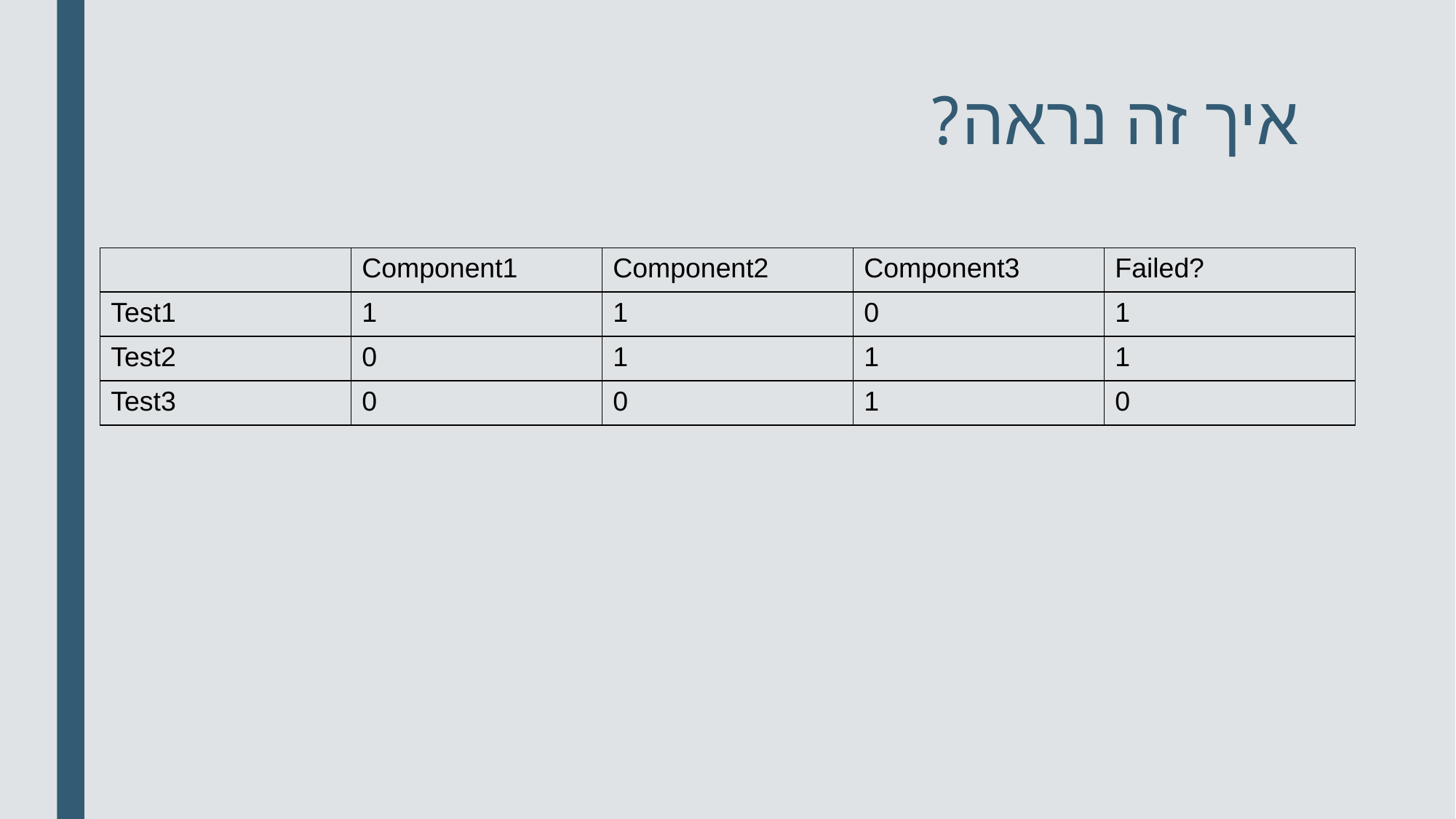

# איך זה נראה?
|  | Component1 | Component2 | Component3 | Failed? |
| --- | --- | --- | --- | --- |
| Test1 | 1 | 1 | 0 | 1 |
| Test2 | 0 | 1 | 1 | 1 |
| Test3 | 0 | 0 | 1 | 0 |